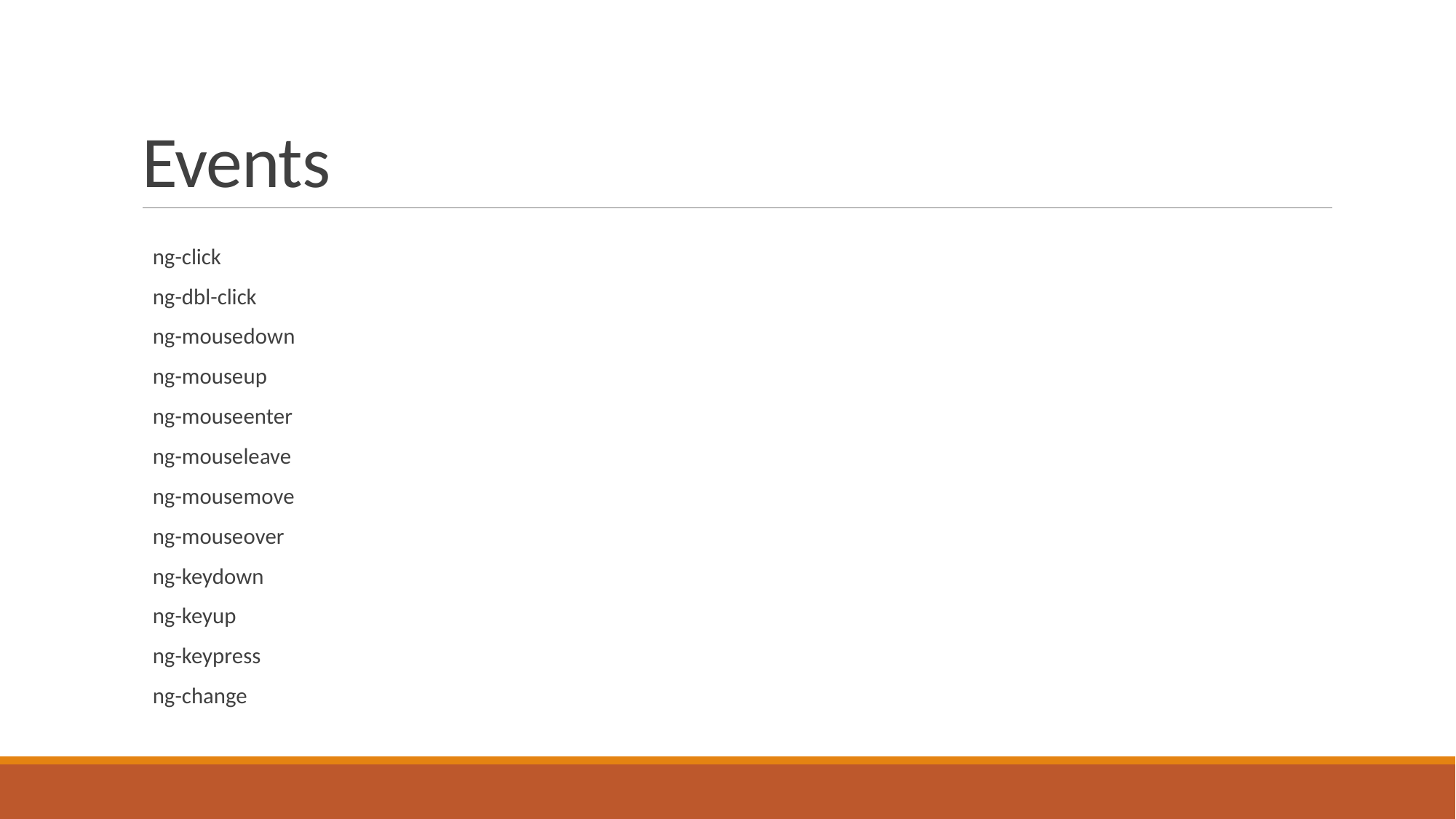

# Events
ng-click
ng-dbl-click
ng-mousedown
ng-mouseup
ng-mouseenter
ng-mouseleave
ng-mousemove
ng-mouseover
ng-keydown
ng-keyup
ng-keypress
ng-change